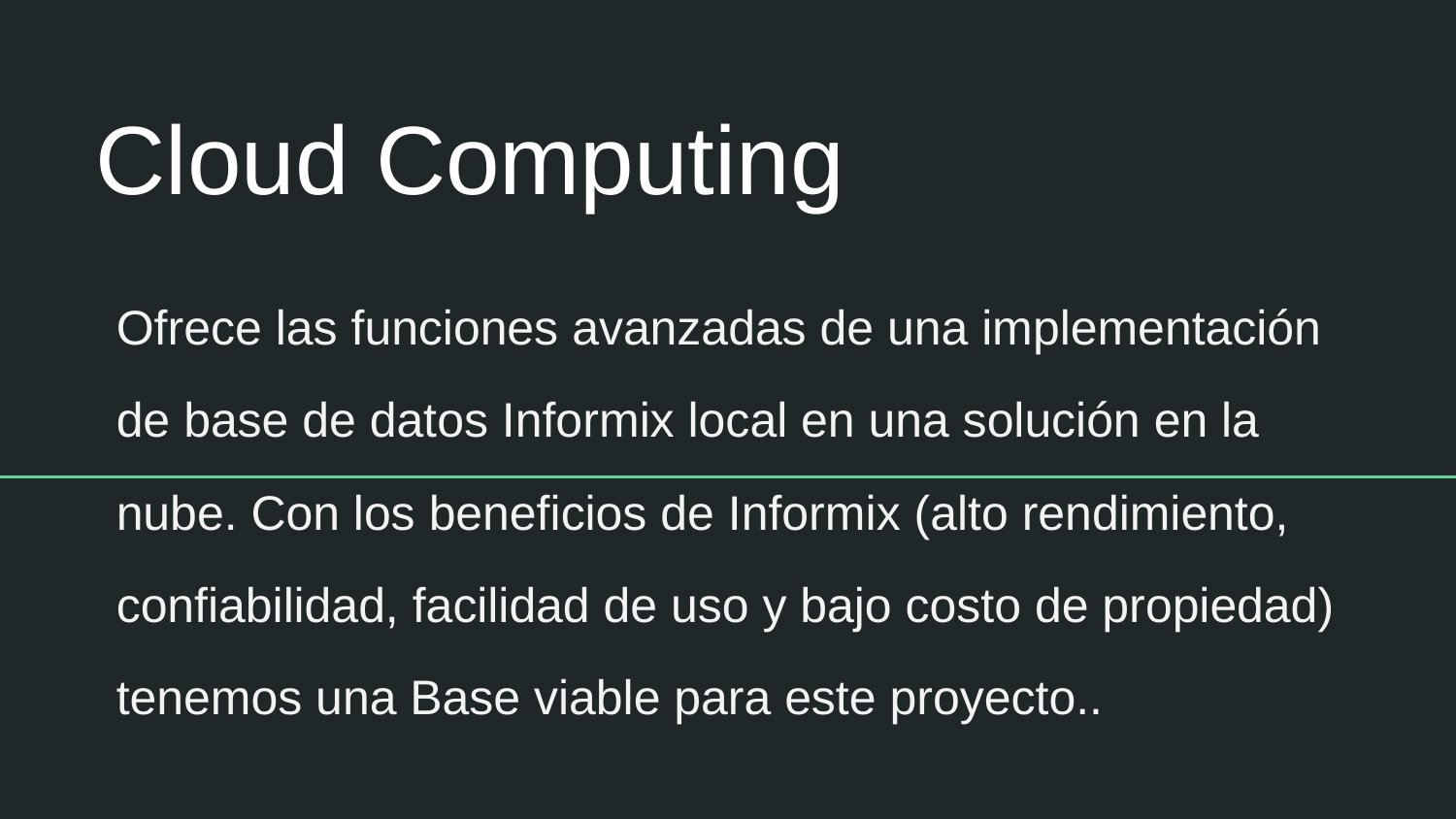

# Cloud Computing
Ofrece las funciones avanzadas de una implementación de base de datos Informix local en una solución en la nube. Con los beneficios de Informix (alto rendimiento, confiabilidad, facilidad de uso y bajo costo de propiedad) tenemos una Base viable para este proyecto..